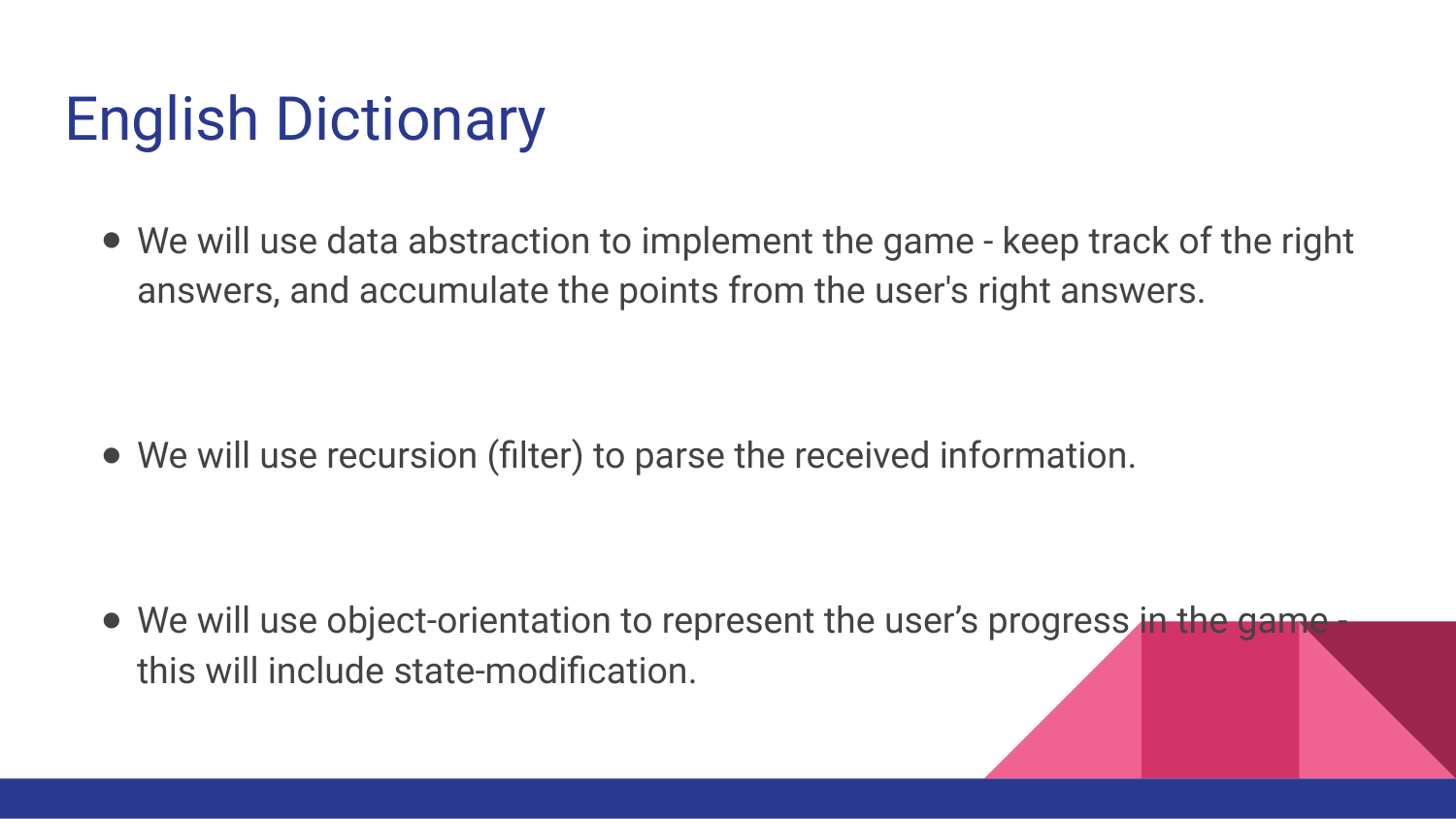

# English Dictionary
We will use data abstraction to implement the game - keep track of the right answers, and accumulate the points from the user's right answers.

We will use recursion (filter) to parse the received information.

We will use object-orientation to represent the user’s progress in the game - this will include state-modification.